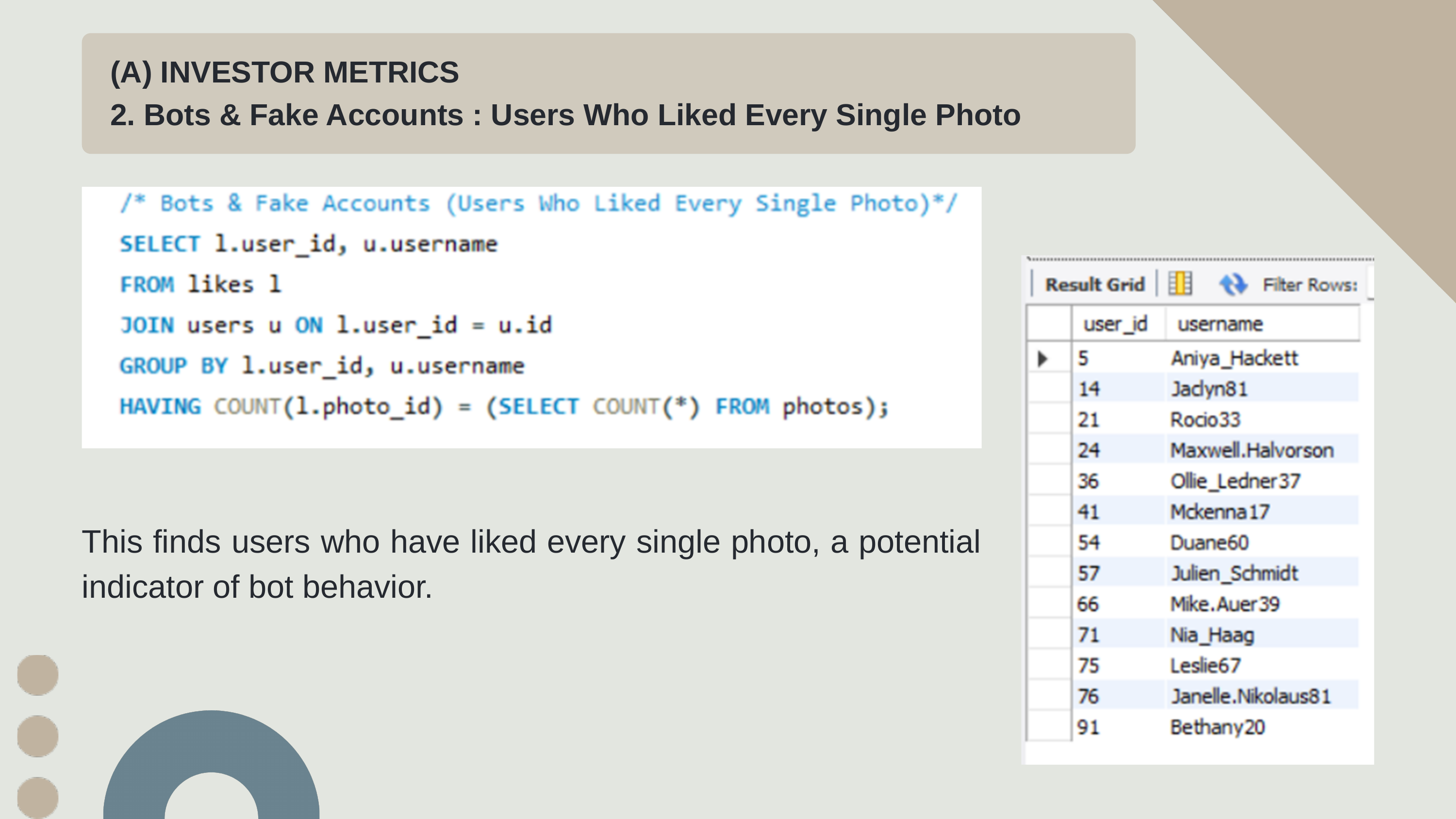

(A) INVESTOR METRICS
2. Bots & Fake Accounts : Users Who Liked Every Single Photo

This finds users who have liked every single photo, a potential indicator of bot behavior.